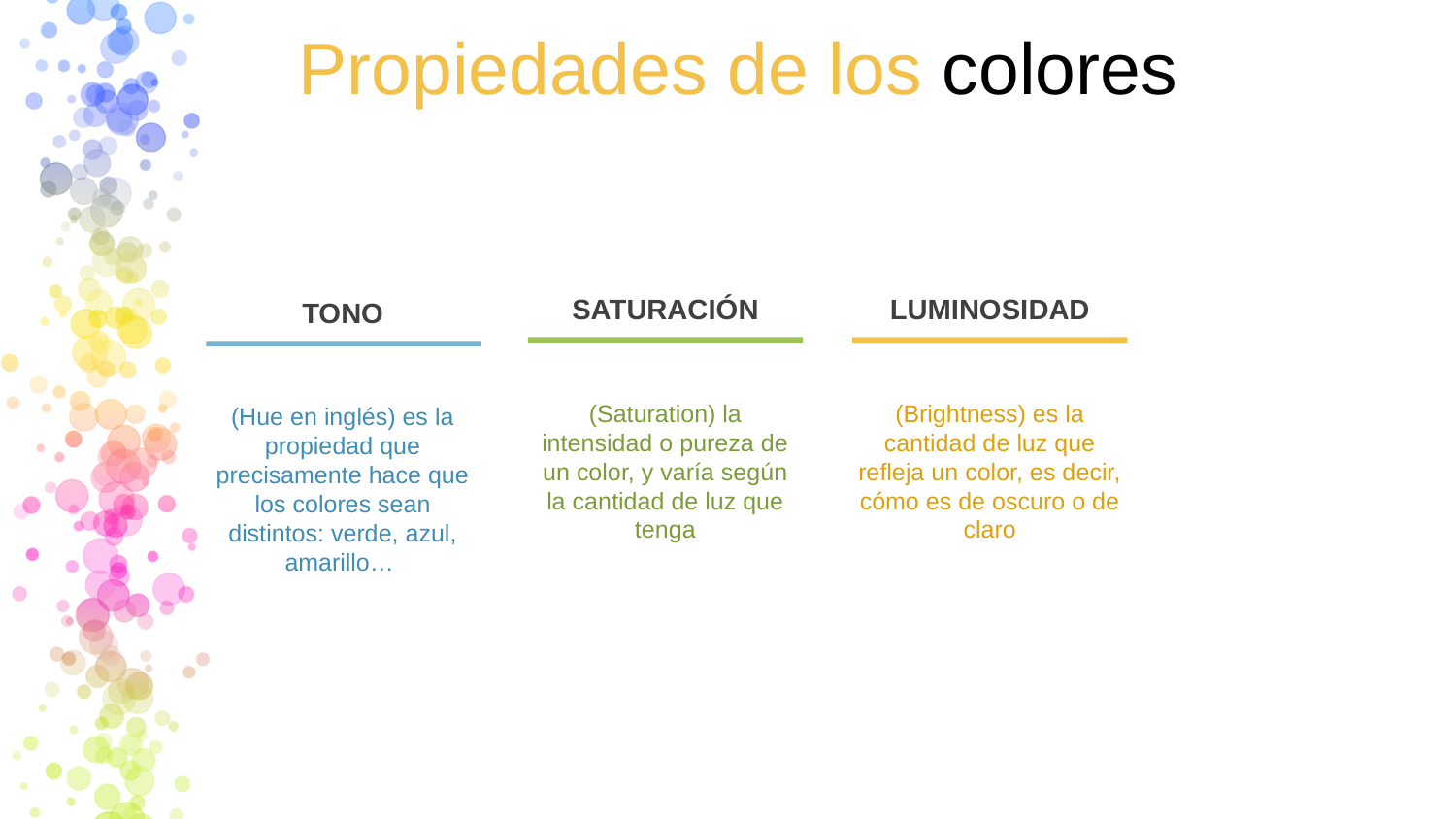

# Propiedades de los colores
SATURACIÓN
(Saturation) la intensidad o pureza de un color, y varía según la cantidad de luz que tenga

LUMINOSIDAD
(Brightness) es la cantidad de luz que refleja un color, es decir, cómo es de oscuro o de claro

TONO
(Hue en inglés) es la propiedad que precisamente hace que los colores sean distintos: verde, azul, amarillo…